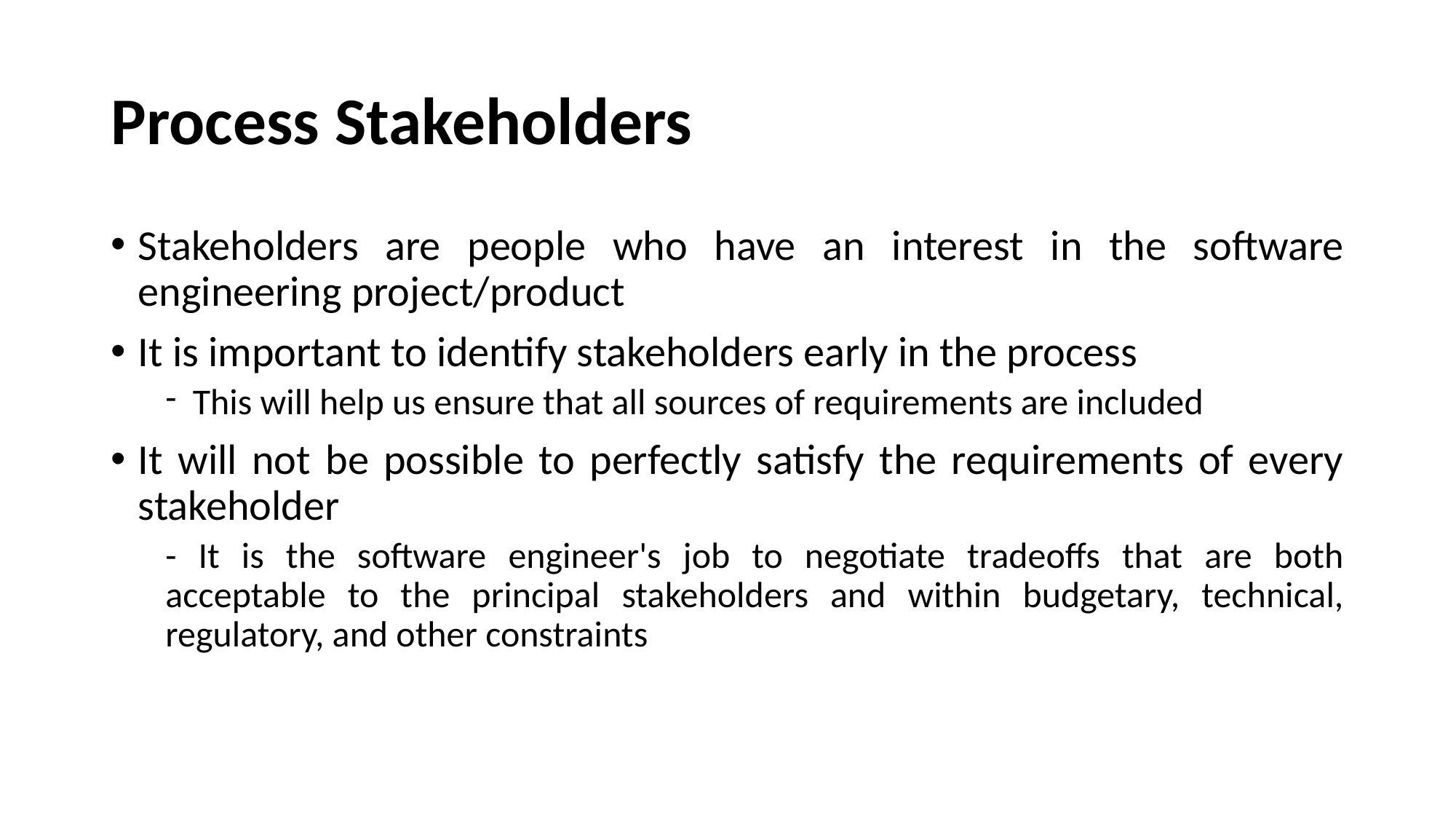

# Process Stakeholders
Stakeholders are people who have an interest in the software engineering project/product
It is important to identify stakeholders early in the process
This will help us ensure that all sources of requirements are included
It will not be possible to perfectly satisfy the requirements of every stakeholder
- It is the software engineer's job to negotiate tradeoffs that are both acceptable to the principal stakeholders and within budgetary, technical, regulatory, and other constraints